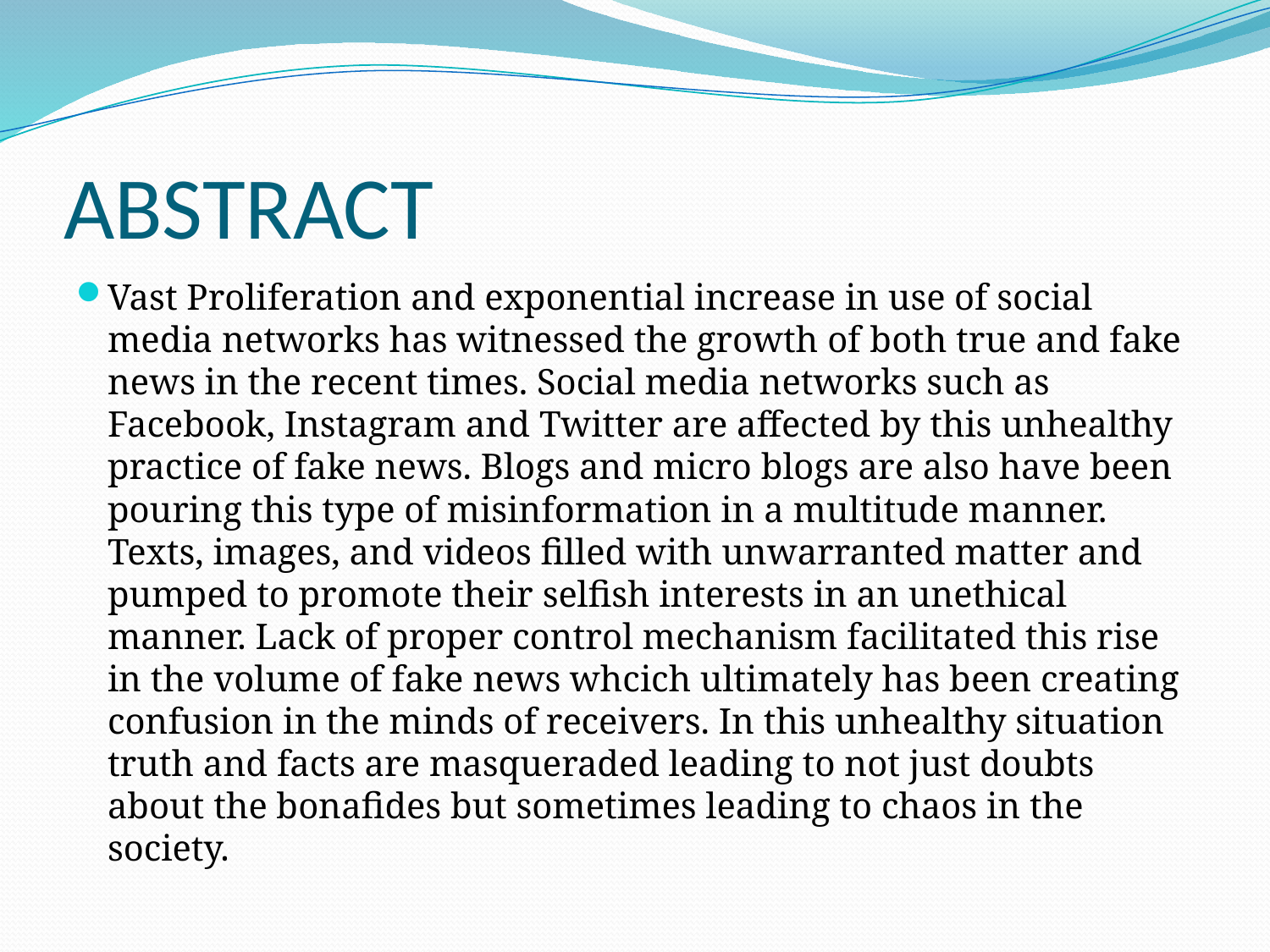

# ABSTRACT
Vast Proliferation and exponential increase in use of social media networks has witnessed the growth of both true and fake news in the recent times. Social media networks such as Facebook, Instagram and Twitter are affected by this unhealthy practice of fake news. Blogs and micro blogs are also have been pouring this type of misinformation in a multitude manner. Texts, images, and videos filled with unwarranted matter and pumped to promote their selfish interests in an unethical manner. Lack of proper control mechanism facilitated this rise in the volume of fake news whcich ultimately has been creating confusion in the minds of receivers. In this unhealthy situation truth and facts are masqueraded leading to not just doubts about the bonafides but sometimes leading to chaos in the society.